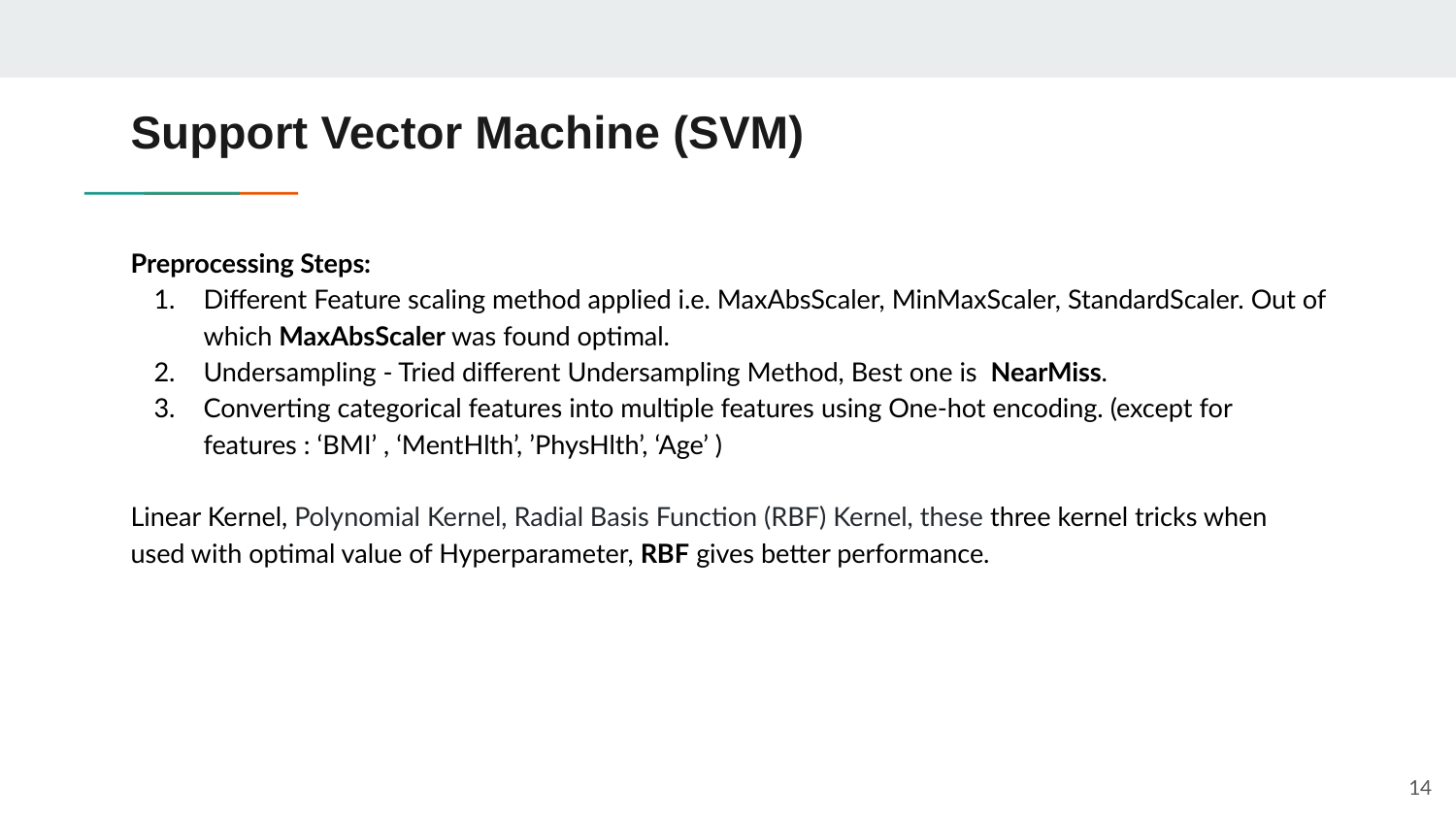

# Support Vector Machine (SVM)
Preprocessing Steps:
Different Feature scaling method applied i.e. MaxAbsScaler, MinMaxScaler, StandardScaler. Out of which MaxAbsScaler was found optimal.
Undersampling - Tried different Undersampling Method, Best one is  NearMiss.
Converting categorical features into multiple features using One-hot encoding. (except for features : ‘BMI’ , ‘MentHlth’, ’PhysHlth’, ‘Age’ )

Linear Kernel, Polynomial Kernel, Radial Basis Function (RBF) Kernel, these three kernel tricks when used with optimal value of Hyperparameter, RBF gives better performance.
14